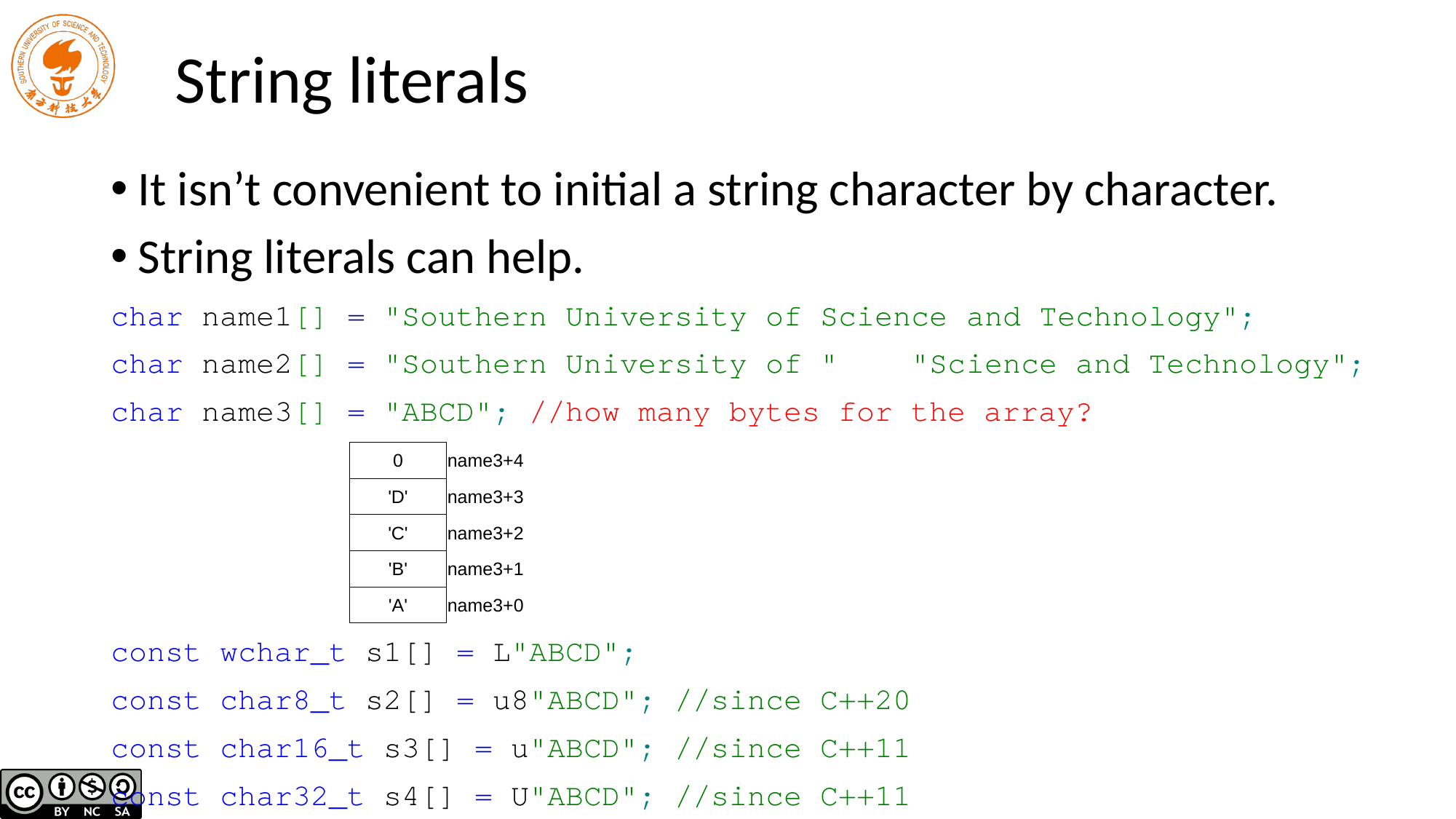

# String literals
It isn’t convenient to initial a string character by character.
String literals can help.
char name1[] = "Southern University of Science and Technology";
char name2[] = "Southern University of "    "Science and Technology";
char name3[] = "ABCD"; //how many bytes for the array?

const wchar_t s1[] = L"ABCD";
const char8_t s2[] = u8"ABCD"; //since C++20
const char16_t s3[] = u"ABCD"; //since C++11
const char32_t s4[] = U"ABCD"; //since C++11
| 0 | name3+4 |
| --- | --- |
| 'D' | name3+3 |
| 'C' | name3+2 |
| 'B' | name3+1 |
| 'A' | name3+0 |